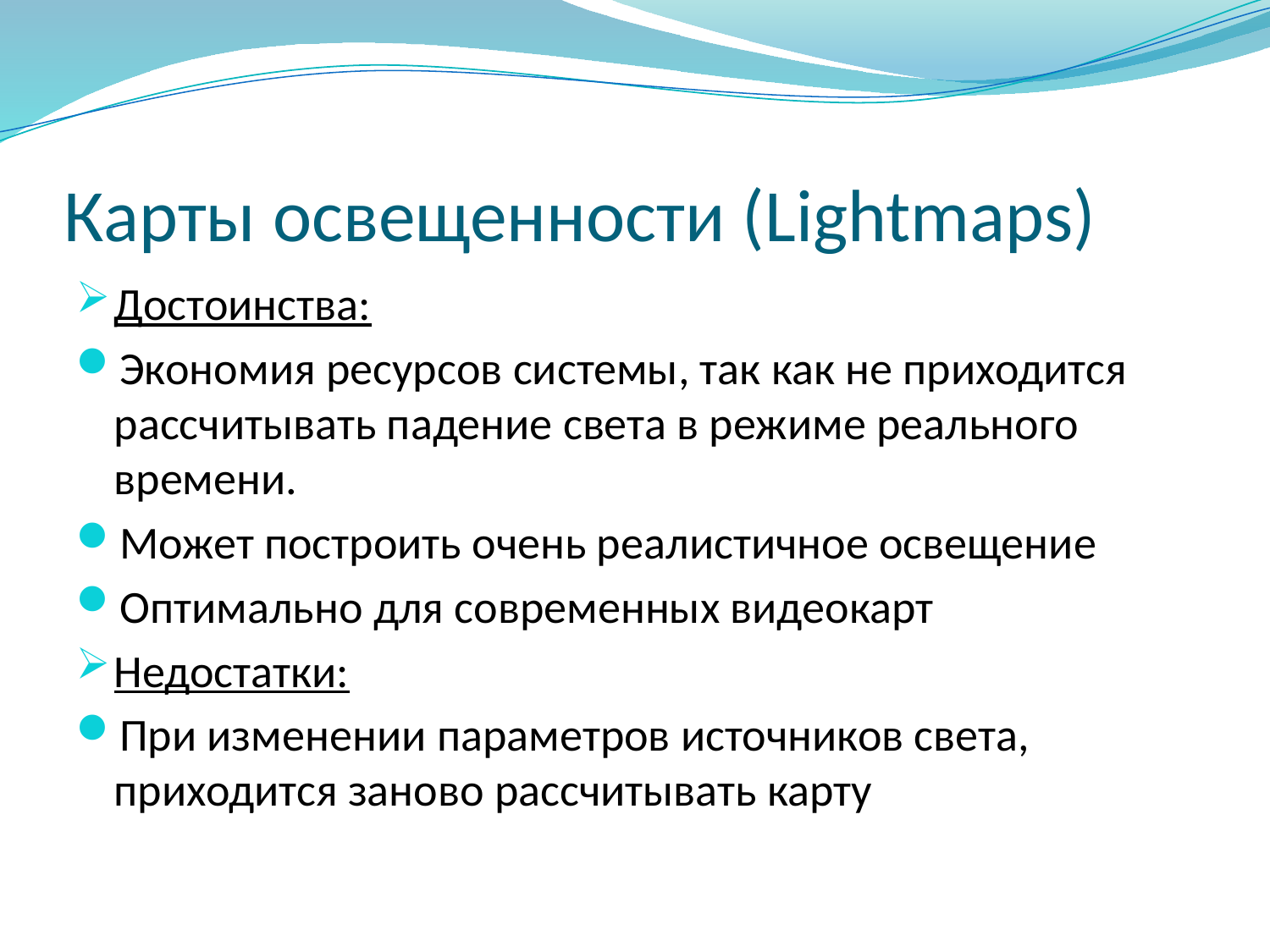

# Карты освещенности (Lightmaps)
Достоинства:
Экономия ресурсов системы, так как не приходится рассчитывать падение света в режиме реального времени.
Может построить очень реалистичное освещение
Оптимально для современных видеокарт
Недостатки:
При изменении параметров источников света, приходится заново рассчитывать карту